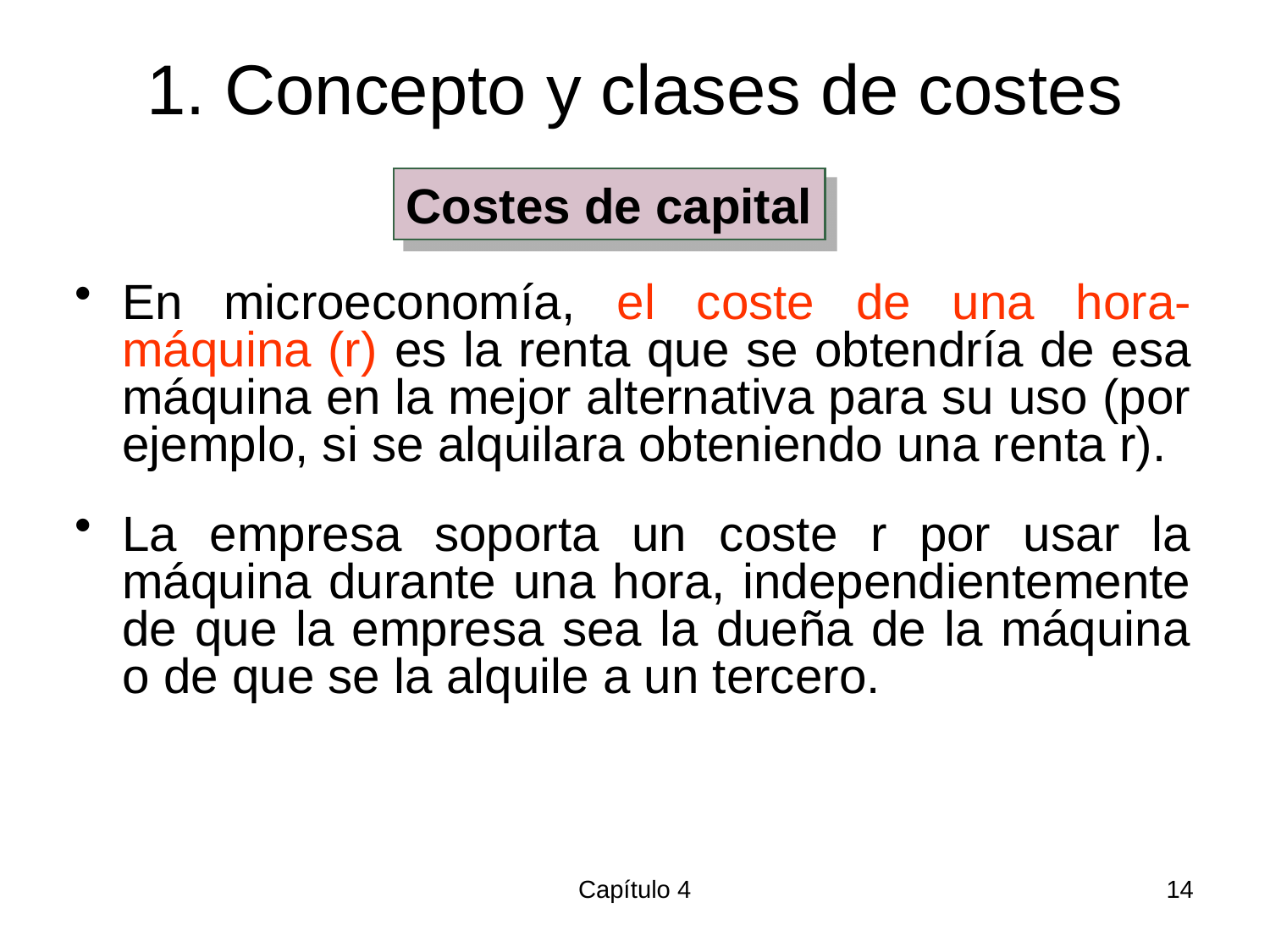

# 1. Concepto y clases de costes
Costes de capital
En microeconomía, el coste de una hora-máquina (r) es la renta que se obtendría de esa máquina en la mejor alternativa para su uso (por ejemplo, si se alquilara obteniendo una renta r).
La empresa soporta un coste r por usar la máquina durante una hora, independientemente de que la empresa sea la dueña de la máquina o de que se la alquile a un tercero.
Capítulo 4
14